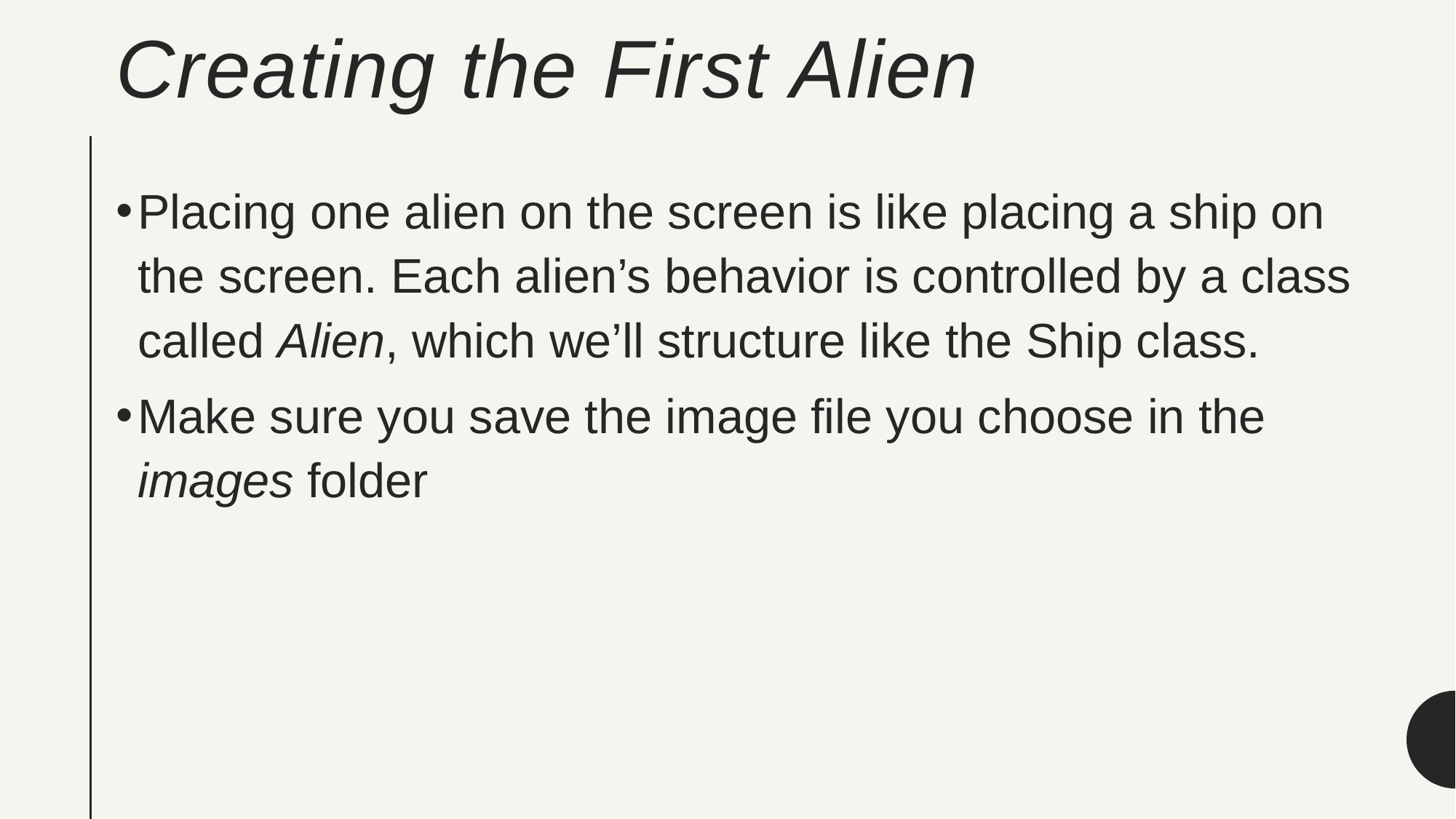

# Creating the First Alien
Placing one alien on the screen is like placing a ship on the screen. Each alien’s behavior is controlled by a class called Alien, which we’ll structure like the Ship class.
Make sure you save the image file you choose in the images folder